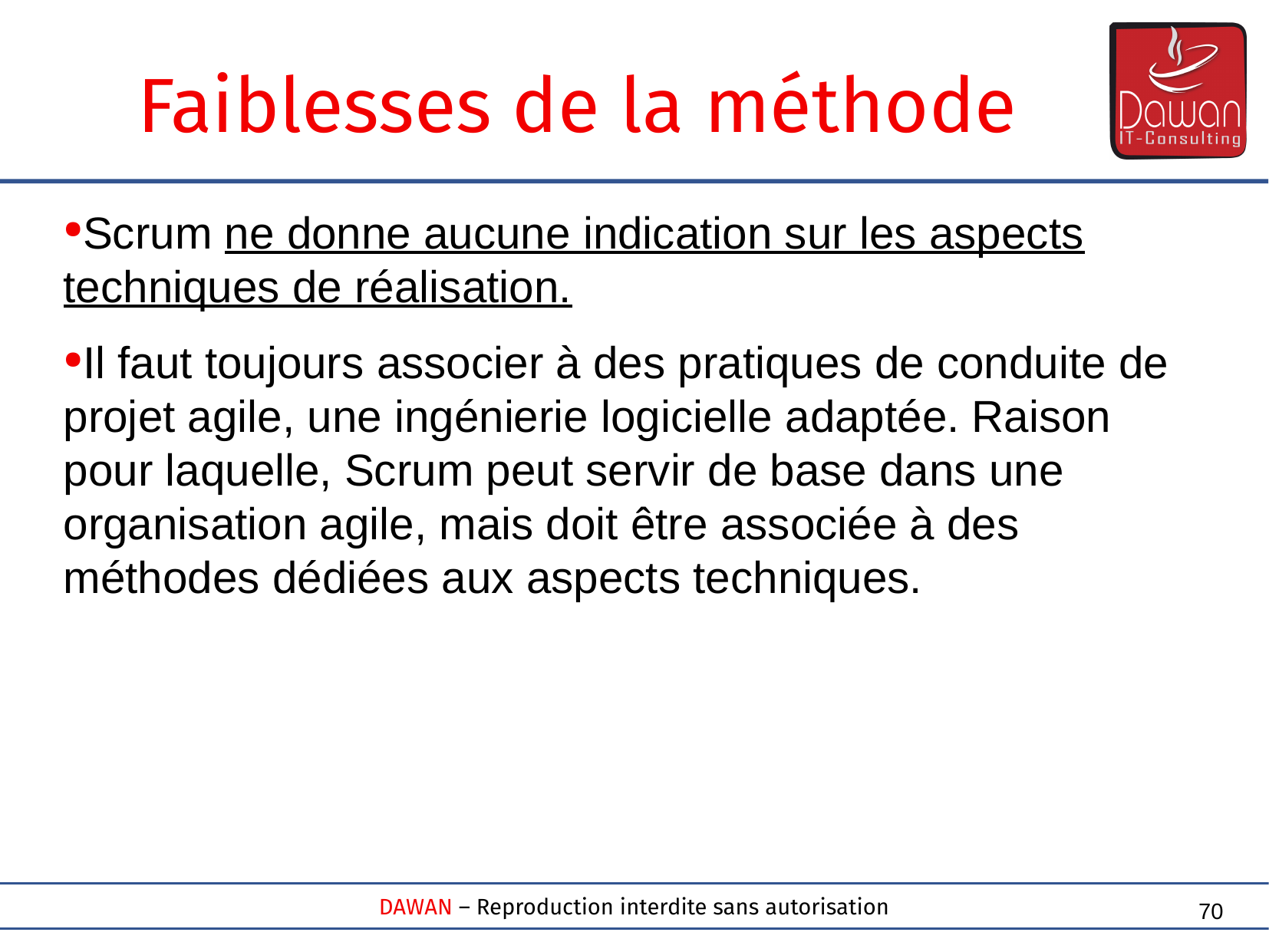

Faiblesses de la méthode
Scrum ne donne aucune indication sur les aspects techniques de réalisation.
Il faut toujours associer à des pratiques de conduite de projet agile, une ingénierie logicielle adaptée. Raison pour laquelle, Scrum peut servir de base dans une organisation agile, mais doit être associée à des méthodes dédiées aux aspects techniques.
70